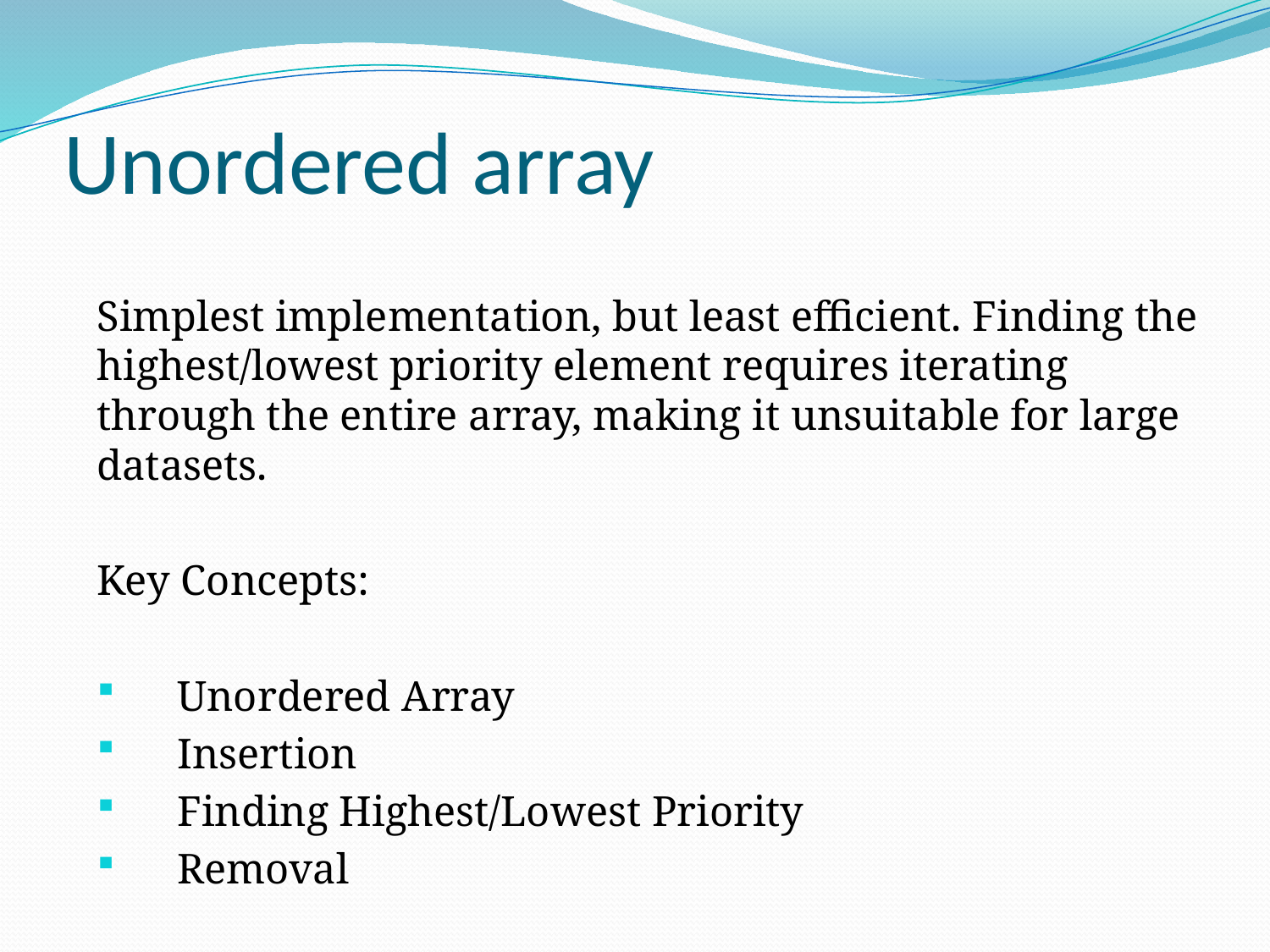

# Unordered array
Simplest implementation, but least efficient. Finding the highest/lowest priority element requires iterating through the entire array, making it unsuitable for large datasets.

Key Concepts:

    Unordered Array
    Insertion
    Finding Highest/Lowest Priority
    Removal